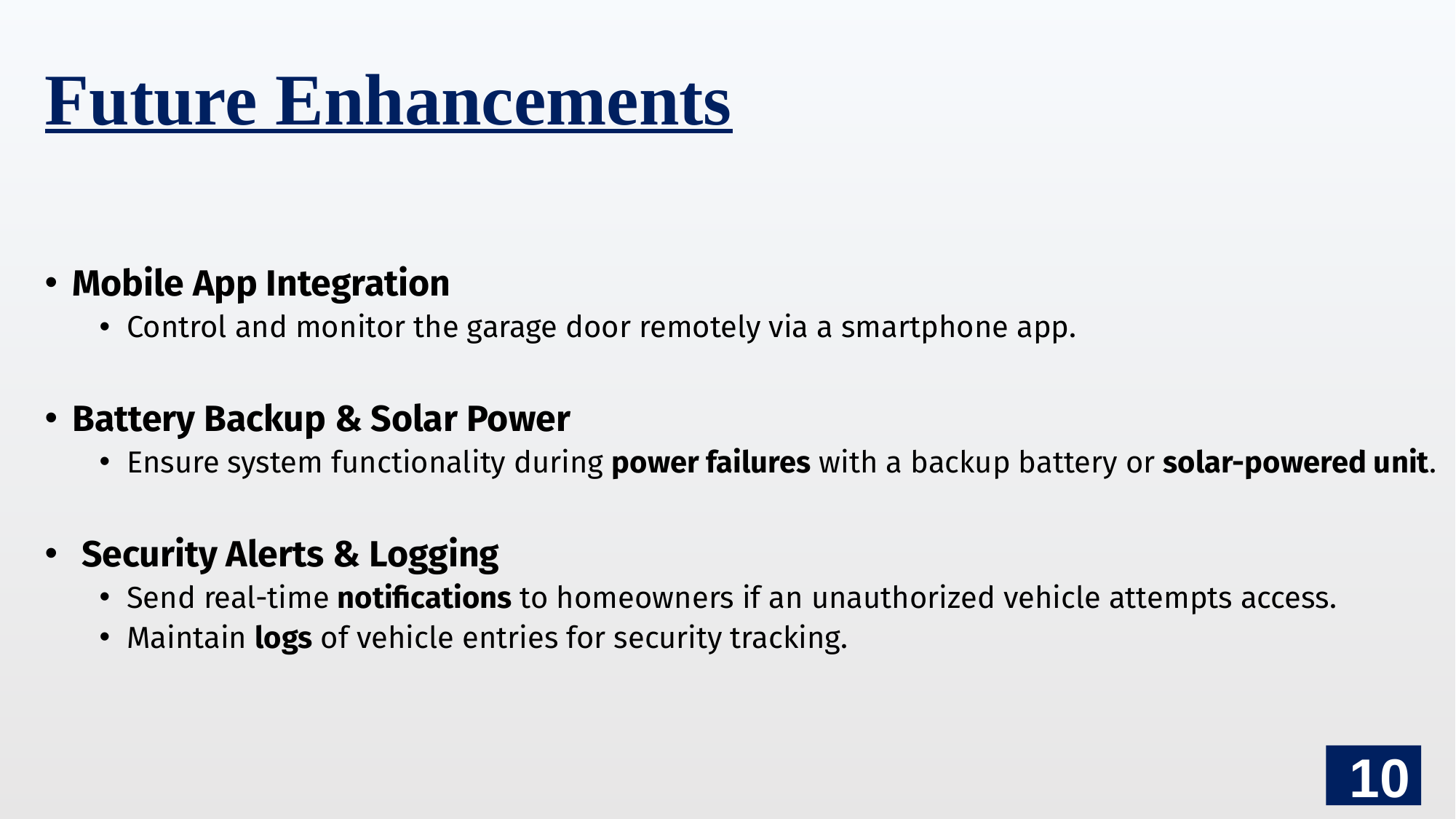

Future Enhancements

Mobile App Integration
Control and monitor the garage door remotely via a smartphone app.

Battery Backup & Solar Power
Ensure system functionality during power failures with a backup battery or solar-powered unit.

 Security Alerts & Logging
Send real-time notifications to homeowners if an unauthorized vehicle attempts access.
Maintain logs of vehicle entries for security tracking.

10